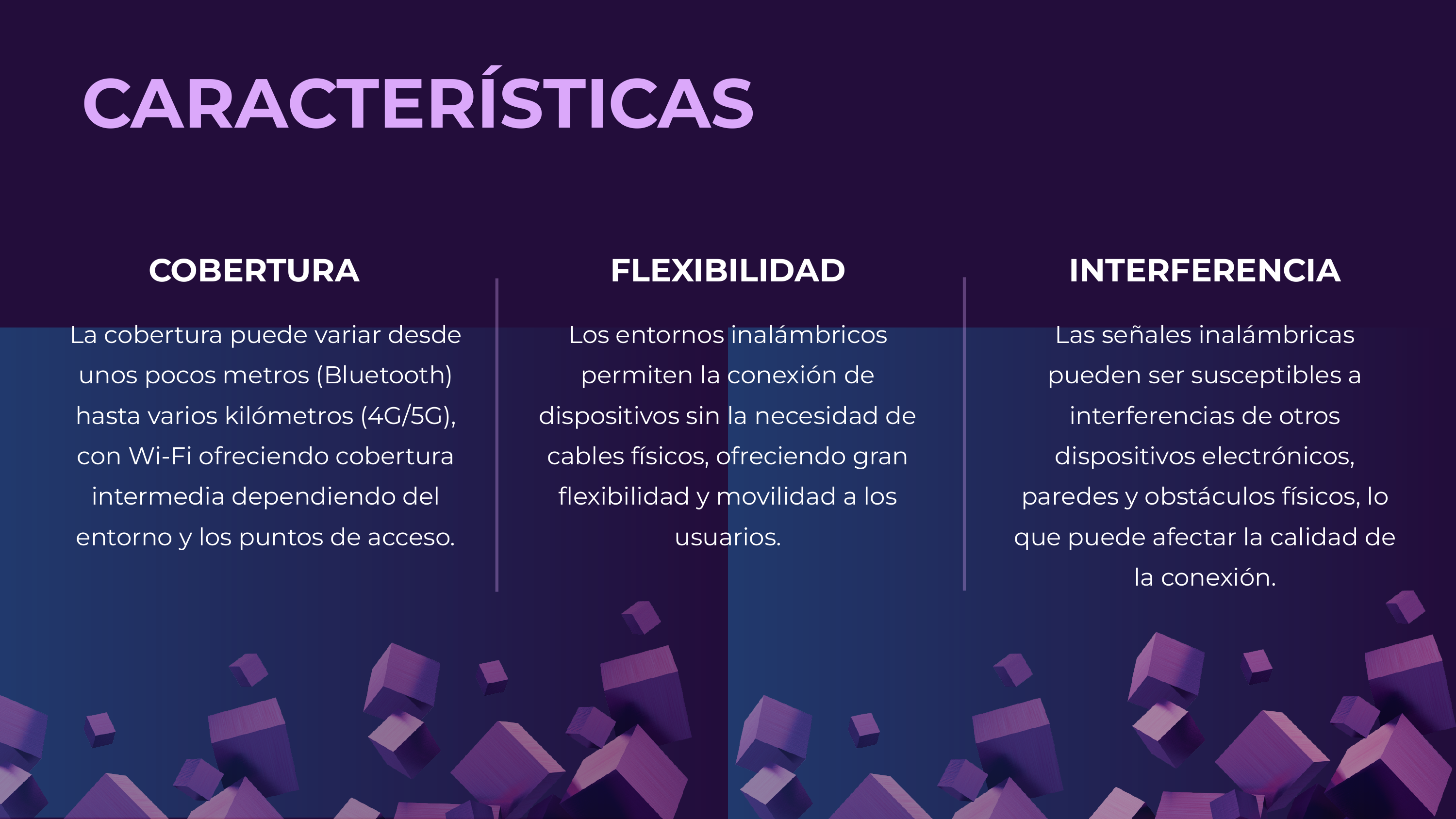

CARACTERÍSTICAS
COBERTURA
FLEXIBILIDAD
INTERFERENCIA
La cobertura puede variar desde unos pocos metros (Bluetooth) hasta varios kilómetros (4G/5G), con Wi-Fi ofreciendo cobertura intermedia dependiendo del entorno y los puntos de acceso.
Los entornos inalámbricos permiten la conexión de dispositivos sin la necesidad de cables físicos, ofreciendo gran flexibilidad y movilidad a los usuarios.
Las señales inalámbricas pueden ser susceptibles a interferencias de otros dispositivos electrónicos, paredes y obstáculos físicos, lo que puede afectar la calidad de la conexión.